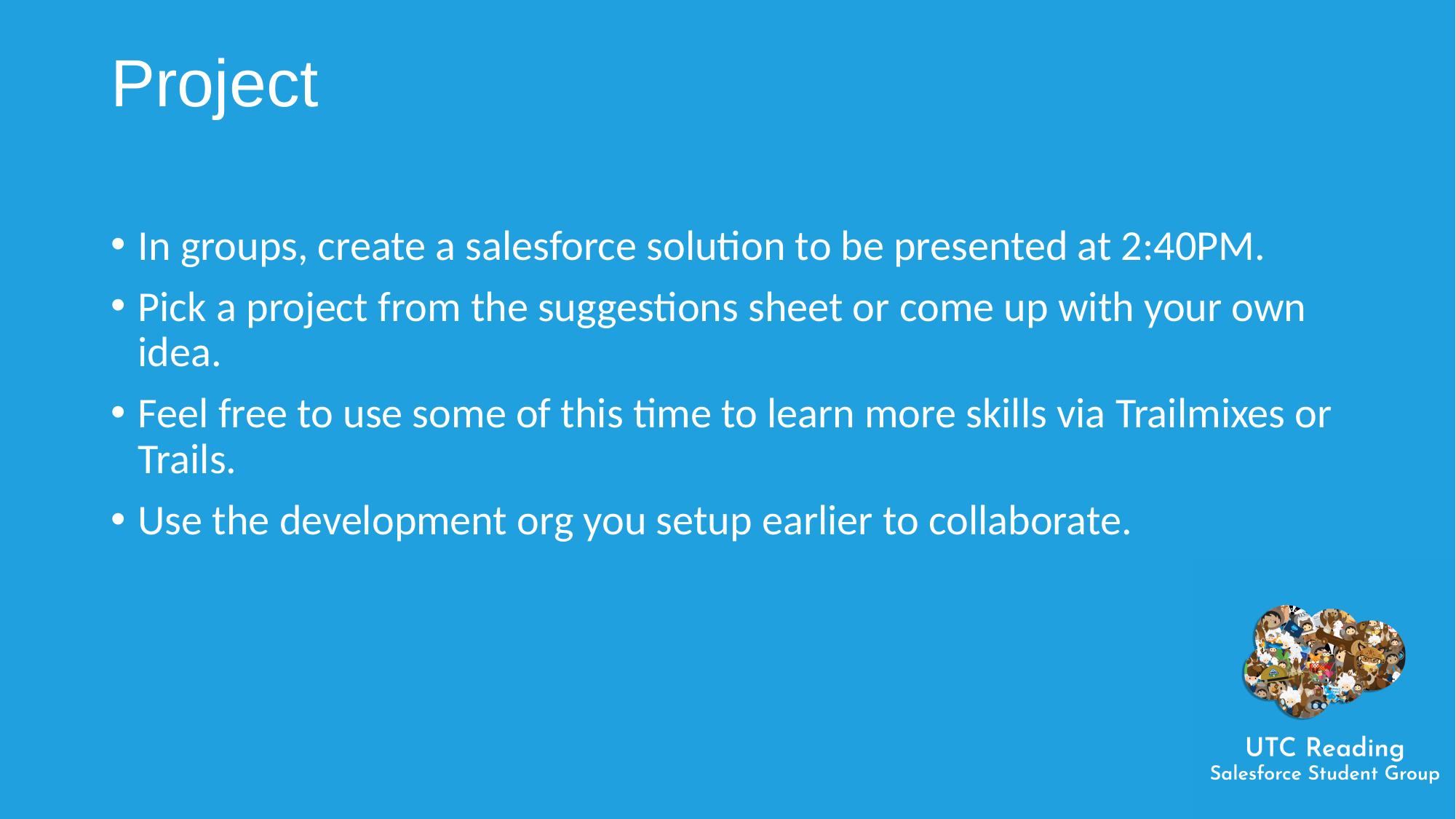

# Project
In groups, create a salesforce solution to be presented at 2:40PM.
Pick a project from the suggestions sheet or come up with your own idea.
Feel free to use some of this time to learn more skills via Trailmixes or Trails.
Use the development org you setup earlier to collaborate.